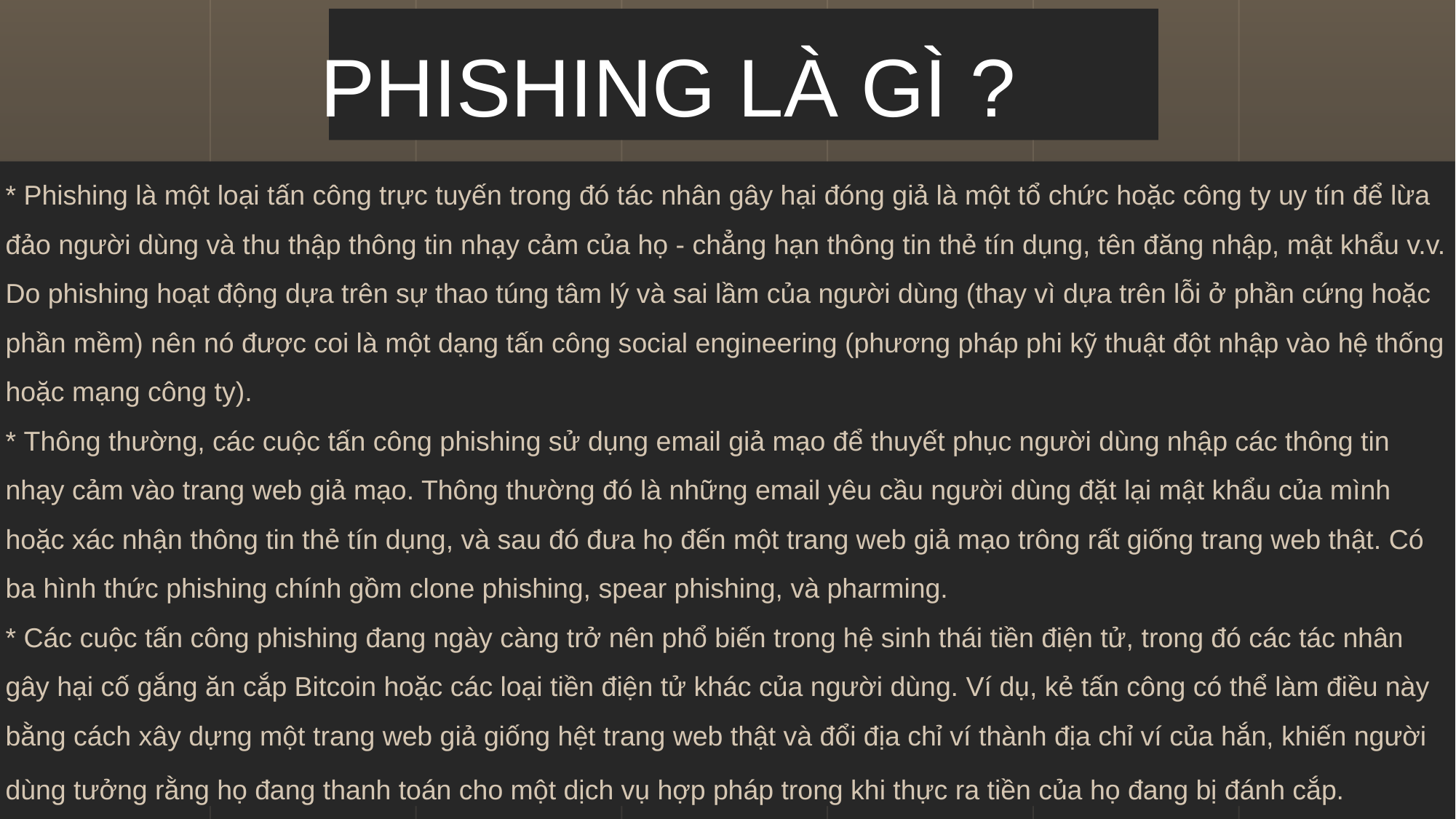

Phishing là gì ?
* Phishing là một loại tấn công trực tuyến trong đó tác nhân gây hại đóng giả là một tổ chức hoặc công ty uy tín để lừa đảo người dùng và thu thập thông tin nhạy cảm của họ - chẳng hạn thông tin thẻ tín dụng, tên đăng nhập, mật khẩu v.v. Do phishing hoạt động dựa trên sự thao túng tâm lý và sai lầm của người dùng (thay vì dựa trên lỗi ở phần cứng hoặc phần mềm) nên nó được coi là một dạng tấn công social engineering (phương pháp phi kỹ thuật đột nhập vào hệ thống hoặc mạng công ty).
* Thông thường, các cuộc tấn công phishing sử dụng email giả mạo để thuyết phục người dùng nhập các thông tin nhạy cảm vào trang web giả mạo. Thông thường đó là những email yêu cầu người dùng đặt lại mật khẩu của mình hoặc xác nhận thông tin thẻ tín dụng, và sau đó đưa họ đến một trang web giả mạo trông rất giống trang web thật. Có ba hình thức phishing chính gồm clone phishing, spear phishing, và pharming.
* Các cuộc tấn công phishing đang ngày càng trở nên phổ biến trong hệ sinh thái tiền điện tử, trong đó các tác nhân gây hại cố gắng ăn cắp Bitcoin hoặc các loại tiền điện tử khác của người dùng. Ví dụ, kẻ tấn công có thể làm điều này bằng cách xây dựng một trang web giả giống hệt trang web thật và đổi địa chỉ ví thành địa chỉ ví của hắn, khiến người dùng tưởng rằng họ đang thanh toán cho một dịch vụ hợp pháp trong khi thực ra tiền của họ đang bị đánh cắp.